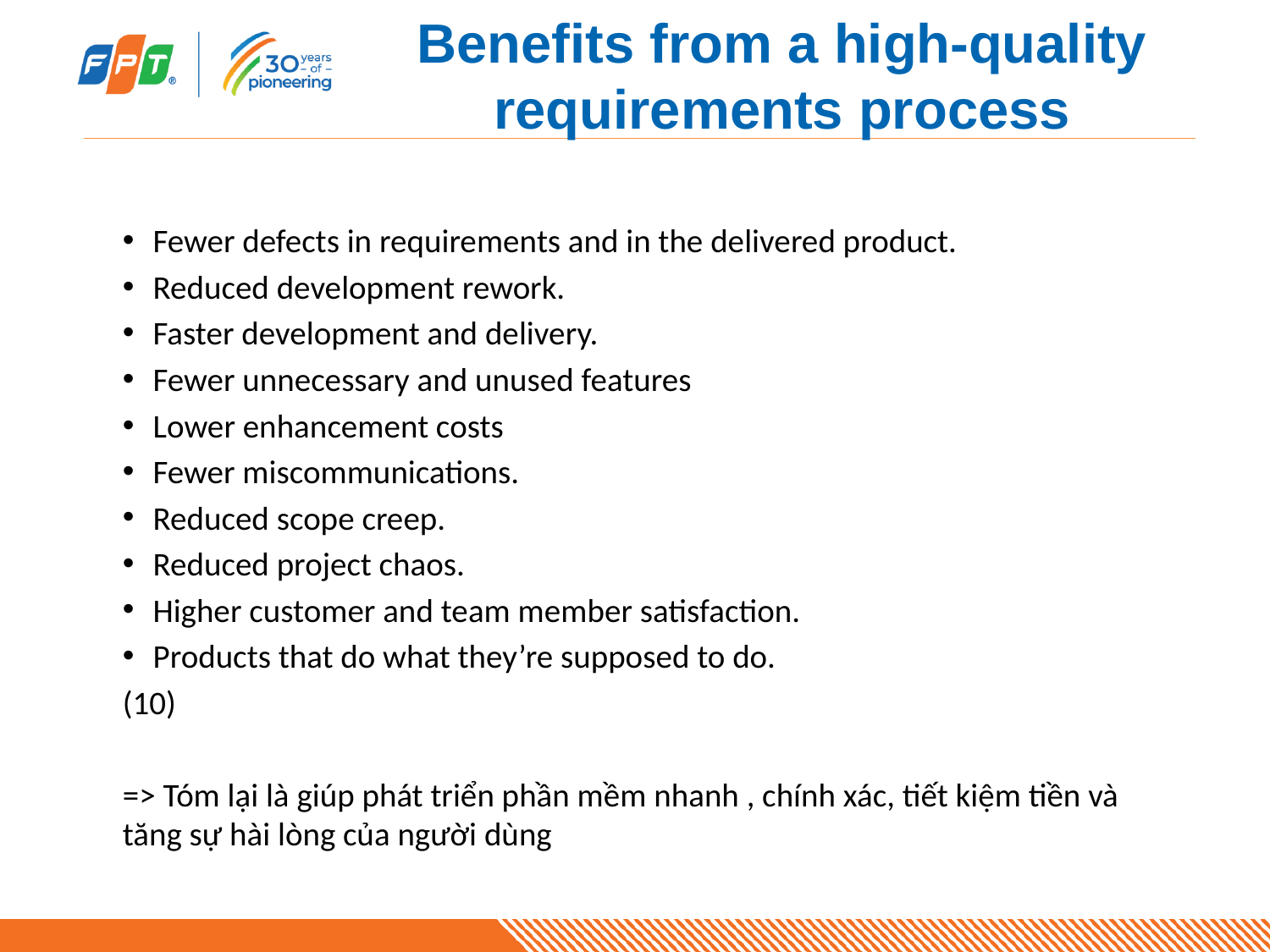

# Benefits from a high-quality requirements process
Fewer defects in requirements and in the delivered product.
Reduced development rework.
Faster development and delivery.
Fewer unnecessary and unused features
Lower enhancement costs
Fewer miscommunications.
Reduced scope creep.
Reduced project chaos.
Higher customer and team member satisfaction.
Products that do what they’re supposed to do.
(10)

=> Tóm lại là giúp phát triển phần mềm nhanh , chính xác, tiết kiệm tiền và tăng sự hài lòng của người dùng